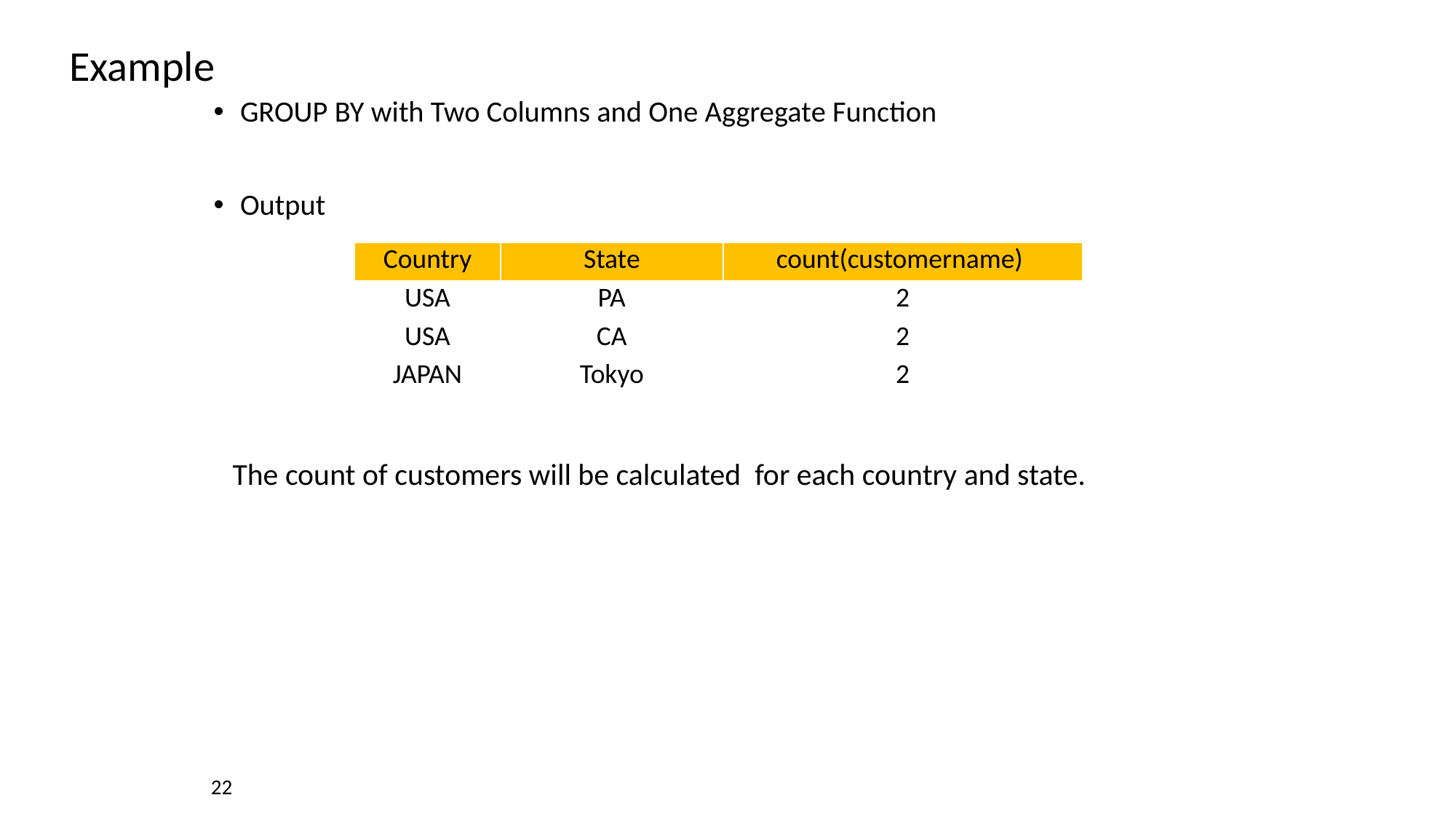

# Example
GROUP BY with Two Columns and One Aggregate Function

Output

| Country | State | count(customername) |
| --- | --- | --- |
| USA | PA | 2 |
| USA | CA | 2 |
| JAPAN | Tokyo | 2 |
The count of customers will be calculated  for each country and state.

22